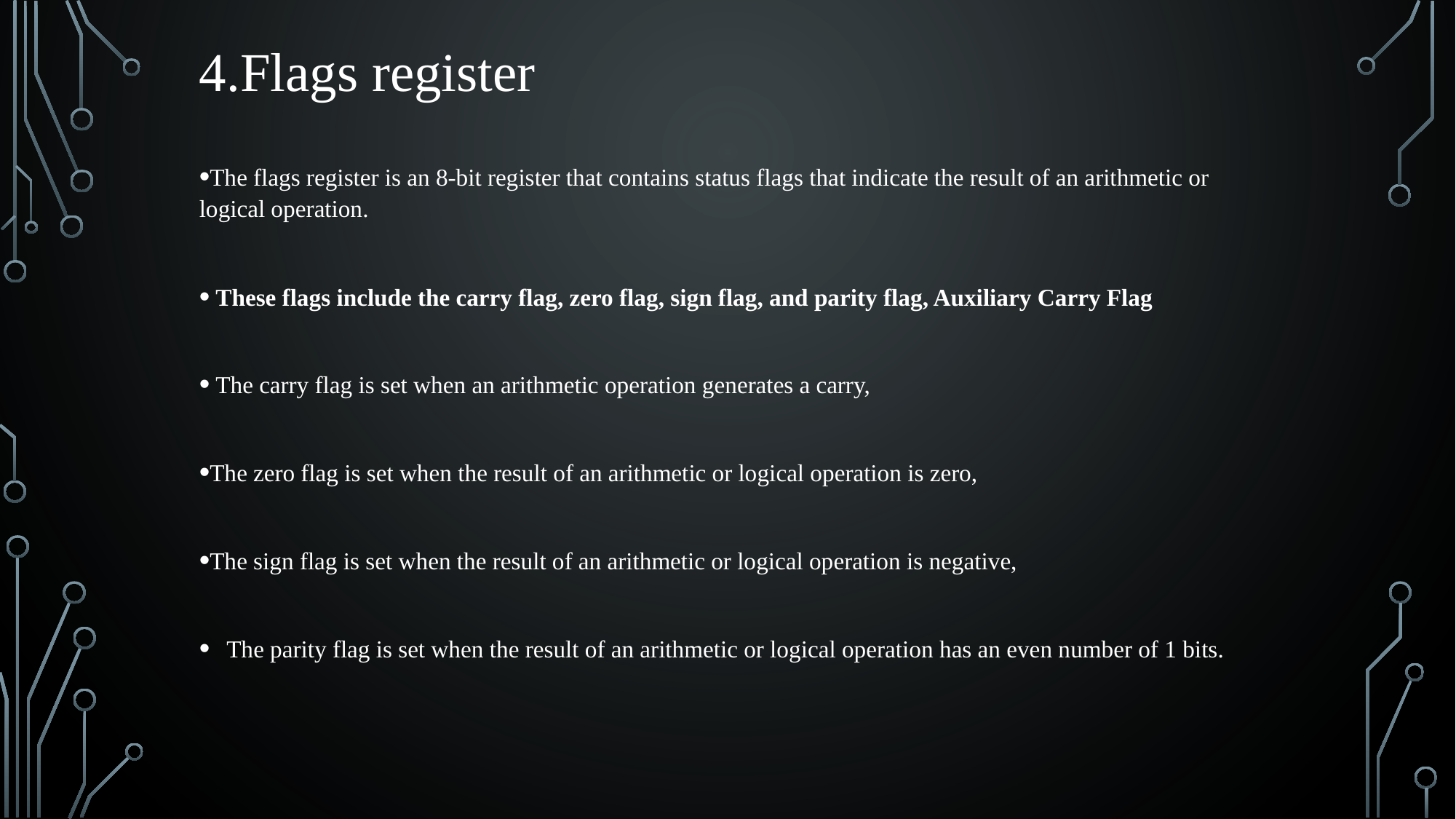

4.Flags register

The flags register is an 8-bit register that contains status flags that indicate the result of an arithmetic or logical operation.

 These flags include the carry flag, zero flag, sign flag, and parity flag, Auxiliary Carry Flag

 The carry flag is set when an arithmetic operation generates a carry,

The zero flag is set when the result of an arithmetic or logical operation is zero,

The sign flag is set when the result of an arithmetic or logical operation is negative,

The parity flag is set when the result of an arithmetic or logical operation has an even number of 1 bits.